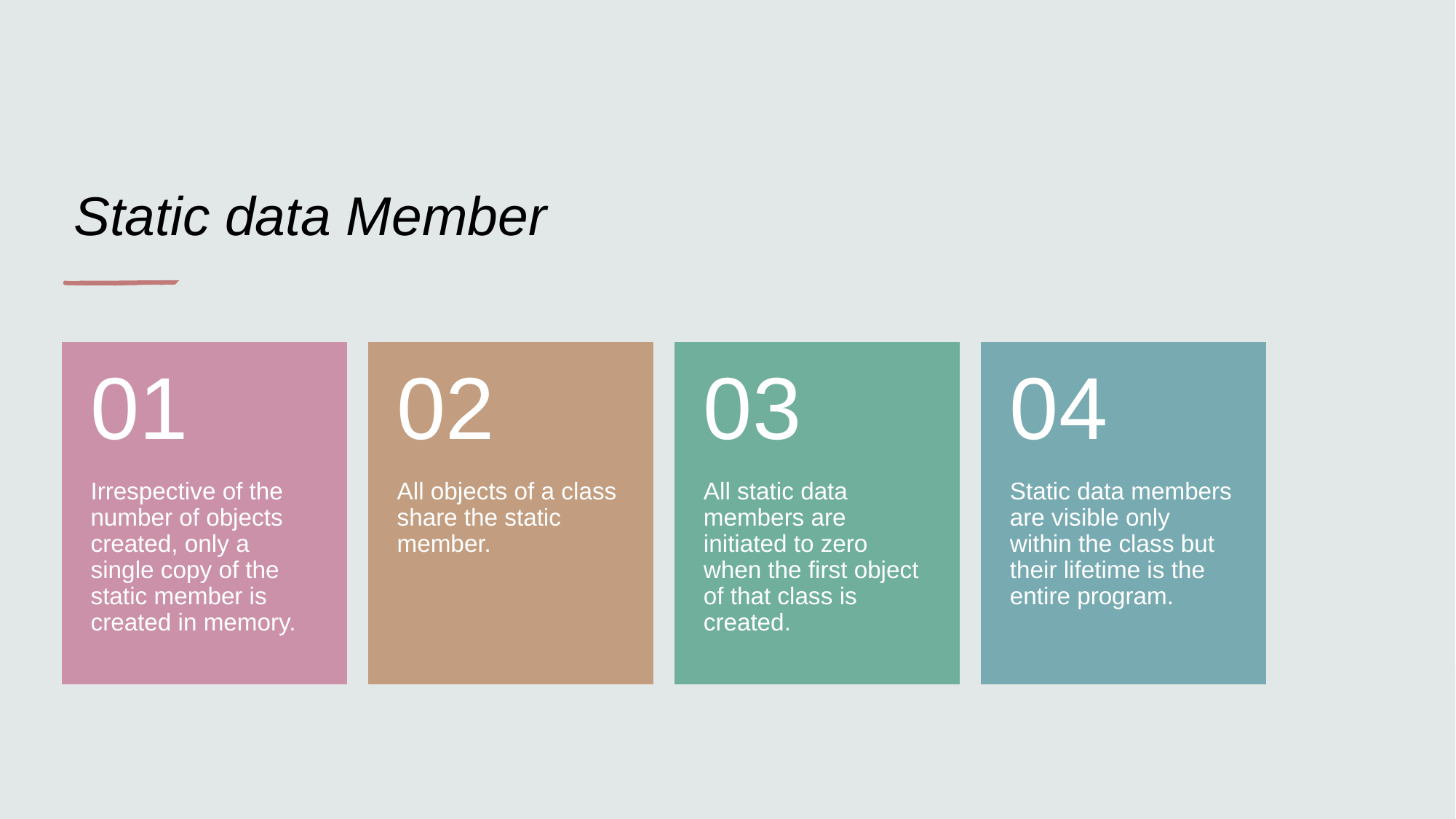

# Static data Member

Irrespective of the number of objects created, only a single copy of the static member is created in memory.
01
All objects of a class share the static member.
02
All static data members are initiated to zero when the first object of that class is created.
03
Static data members are visible only within the class but their lifetime is the entire program.
04